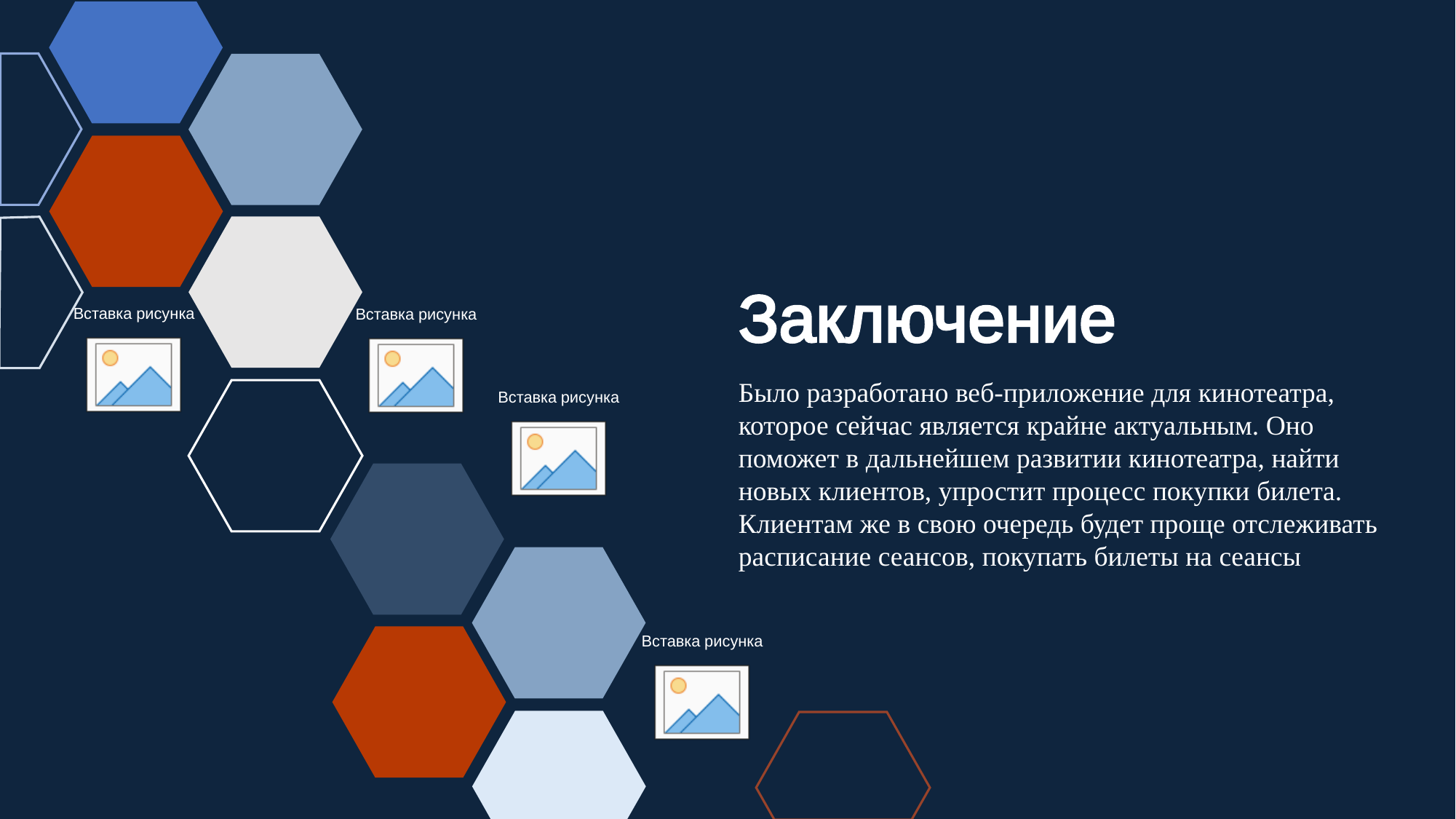

# Заключение

Было разработано веб-приложение для кинотеатра, которое сейчас является крайне актуальным. Оно поможет в дальнейшем развитии кинотеатра, найти новых клиентов, упростит процесс покупки билета. Клиентам же в свою очередь будет проще отслеживать расписание сеансов, покупать билеты на сеансы